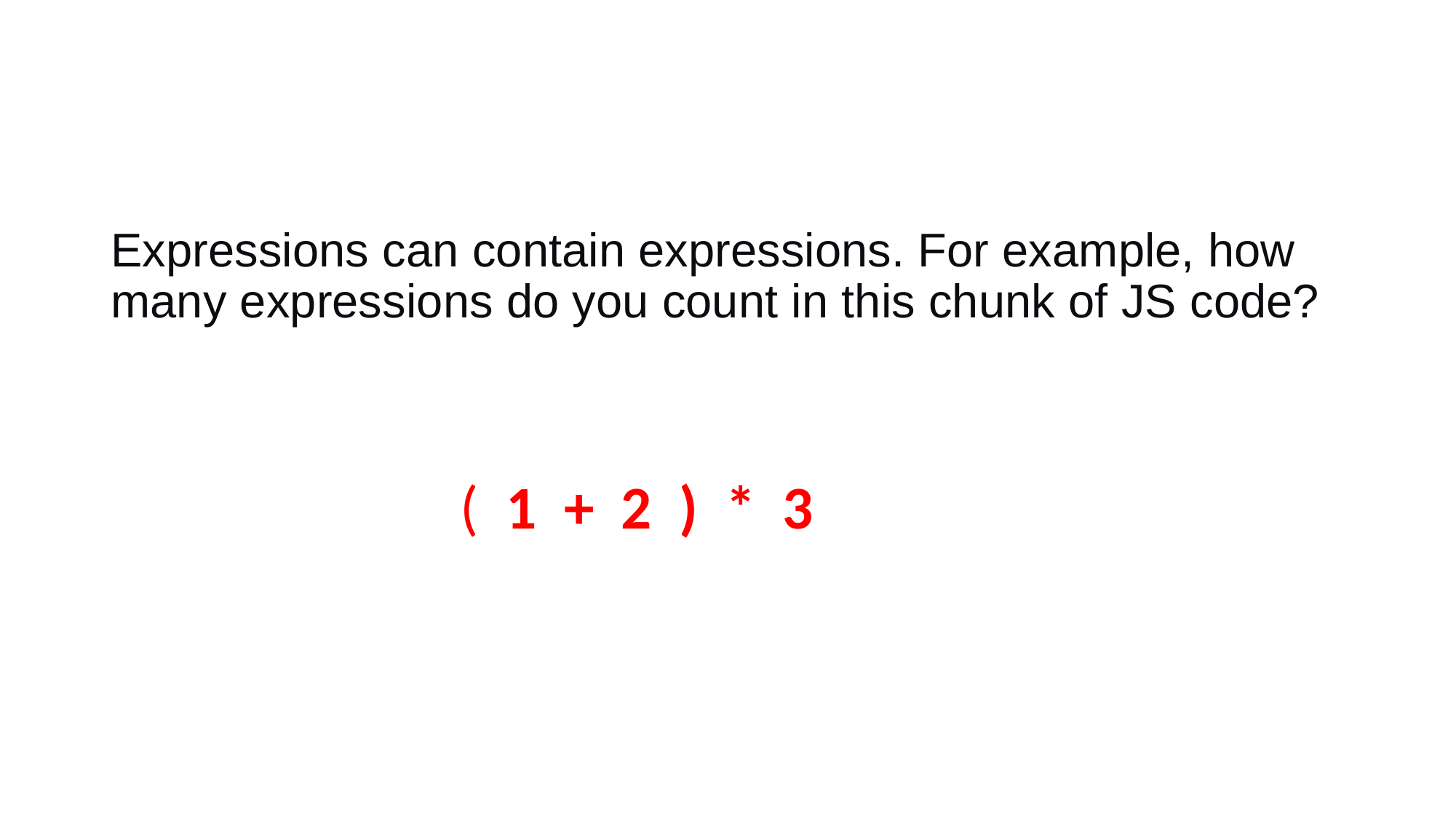

# Expressions can contain expressions. For example, how many expressions do you count in this chunk of JS code?
(  1  +  2  )  *  3